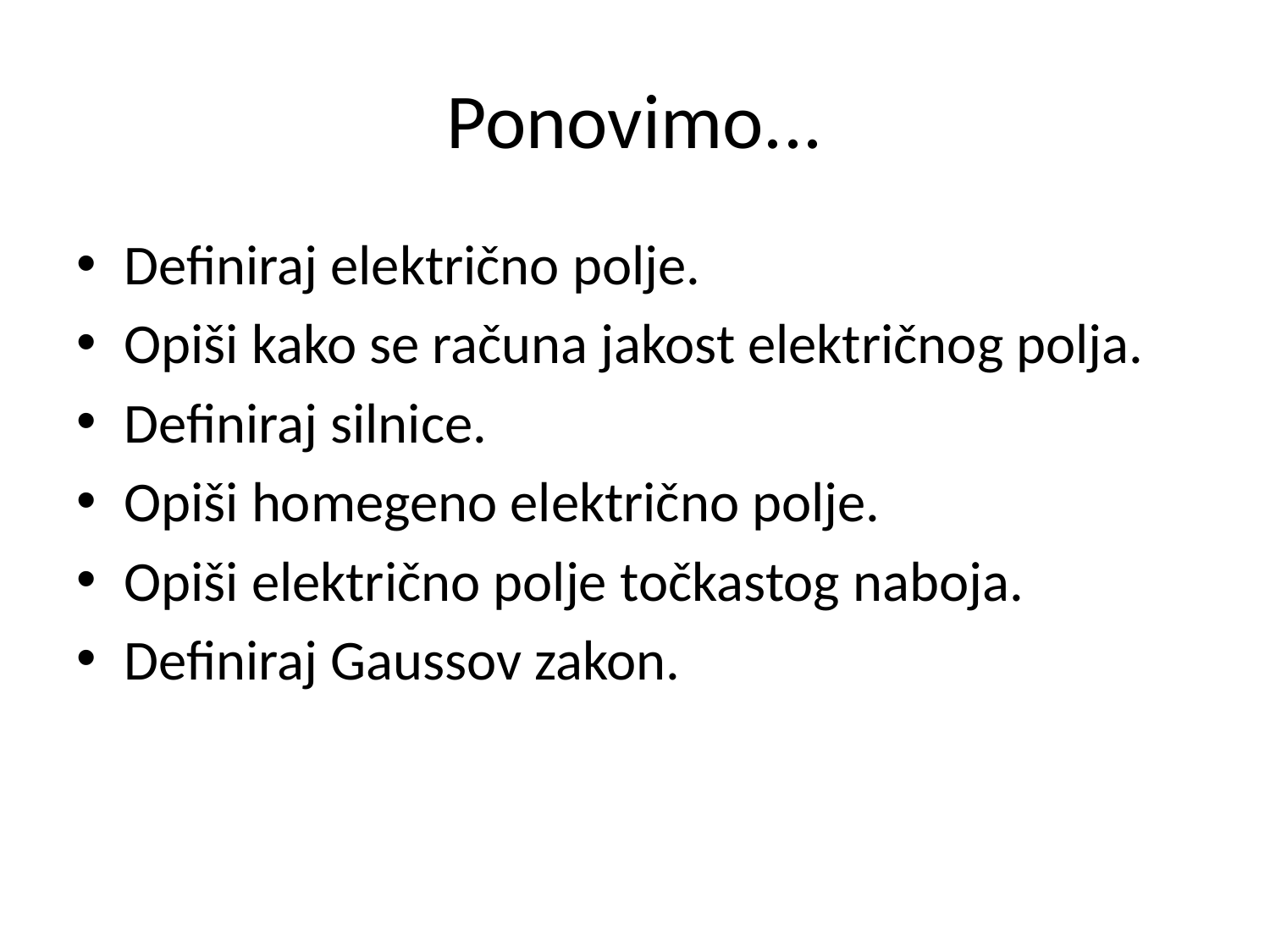

# Ponovimo...
Definiraj električno polje.
Opiši kako se računa jakost električnog polja.
Definiraj silnice.
Opiši homegeno električno polje.
Opiši električno polje točkastog naboja.
Definiraj Gaussov zakon.